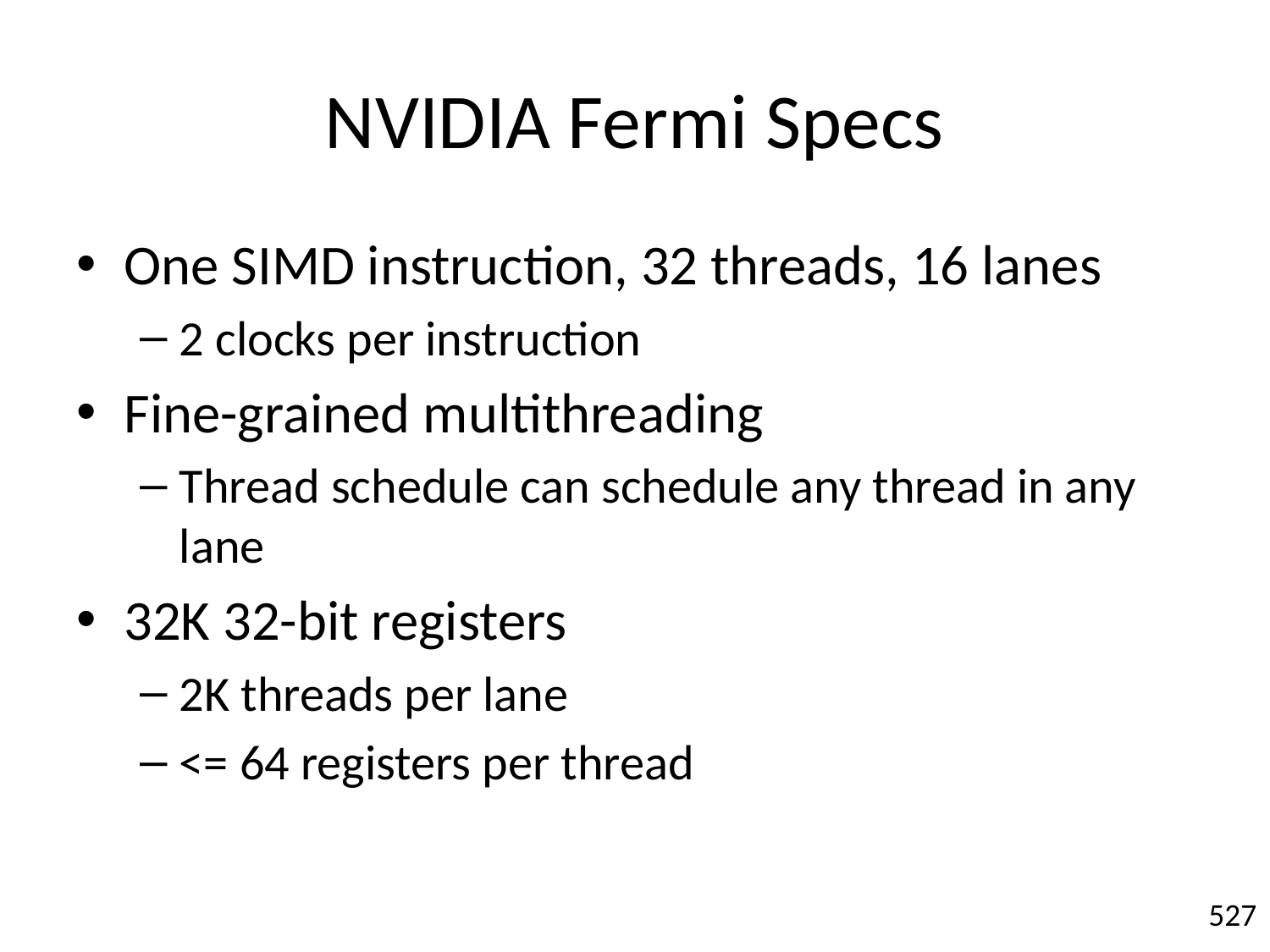

# NVIDIA Fermi Specs
One SIMD instruction, 32 threads, 16 lanes
2 clocks per instruction
Fine-grained multithreading
Thread schedule can schedule any thread in any lane
32K 32-bit registers
2K threads per lane
<= 64 registers per thread
527